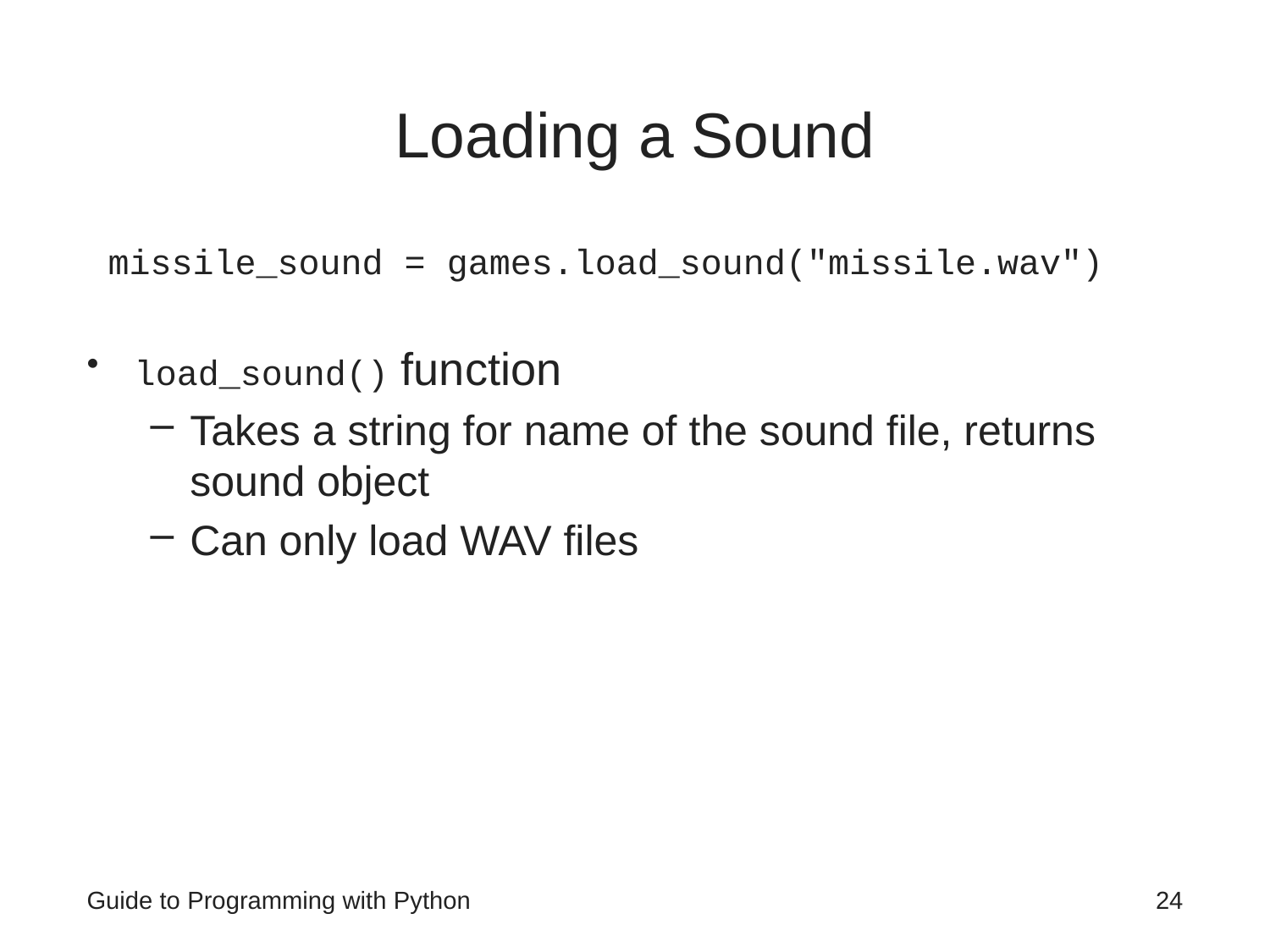

# Loading a Sound
 missile_sound = games.load_sound("missile.wav")

load_sound() function
Takes a string for name of the sound file, returns sound object
Can only load WAV files
Guide to Programming with Python
24